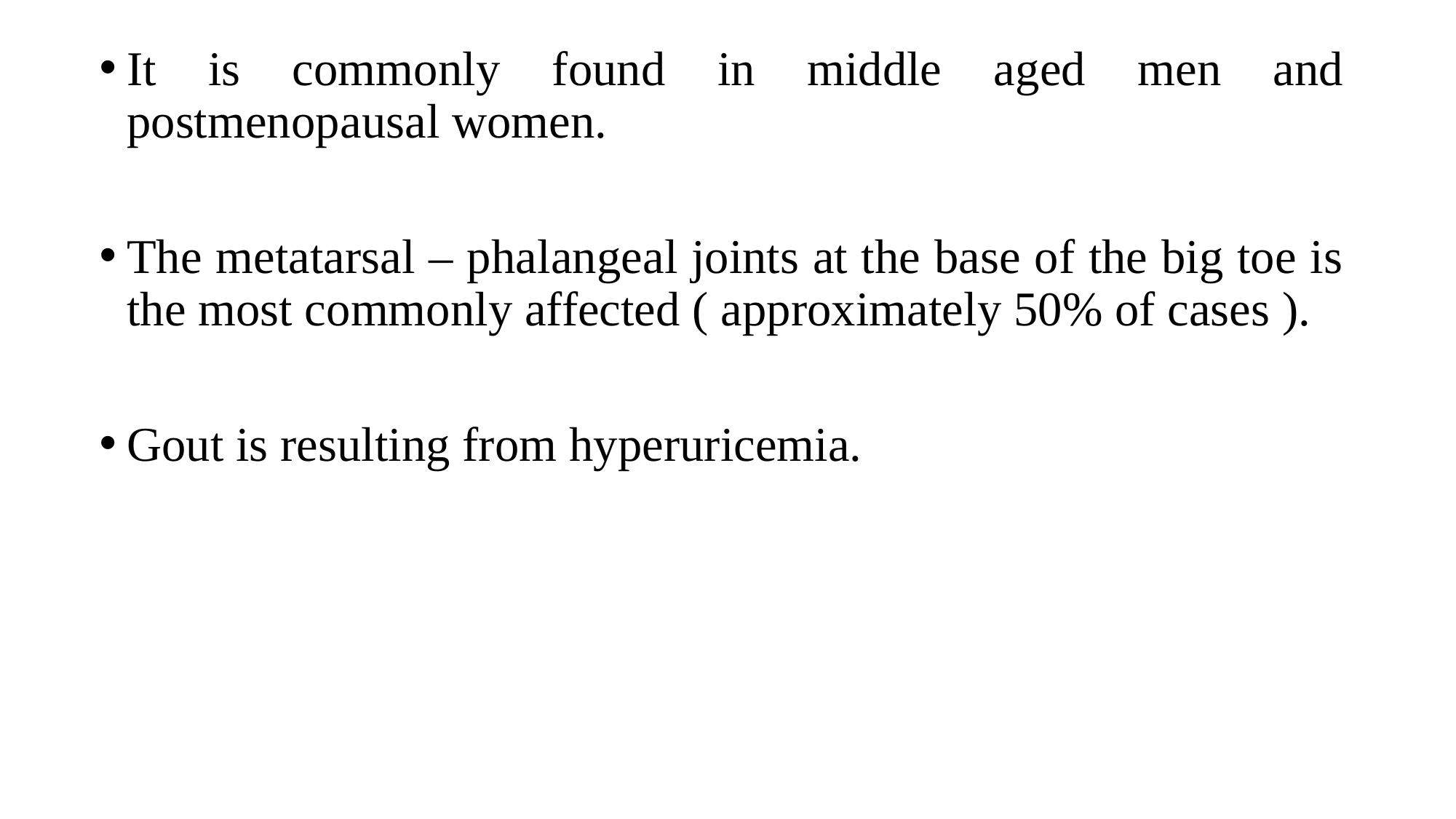

It is commonly found in middle aged men and postmenopausal women.

The metatarsal – phalangeal joints at the base of the big toe is the most commonly affected ( approximately 50% of cases ).

Gout is resulting from hyperuricemia.